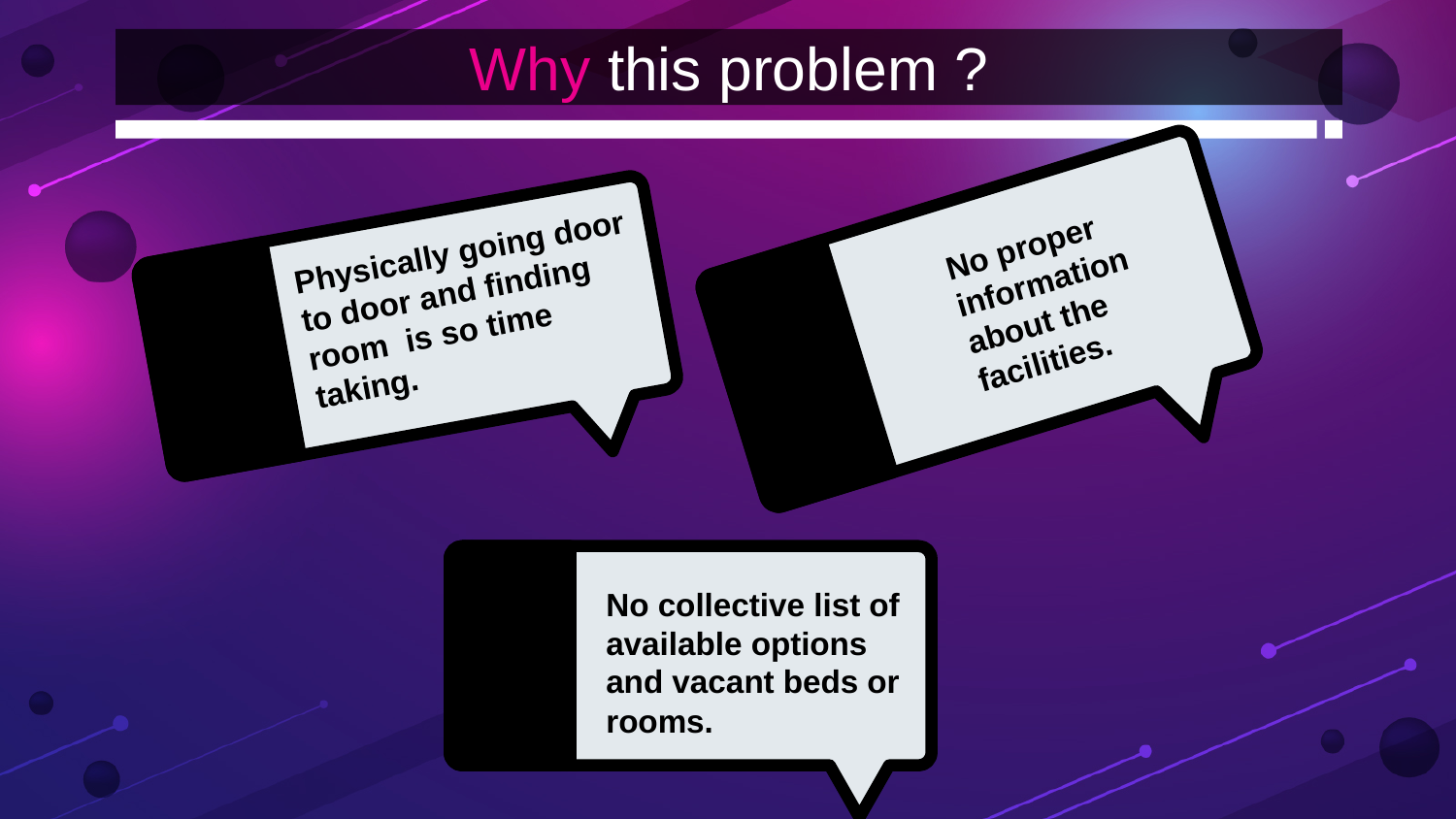

# Why this problem ?

No proper information about the facilities.

Physically going door to door and finding room  is so time taking.

No collective list of available options and vacant beds or rooms.